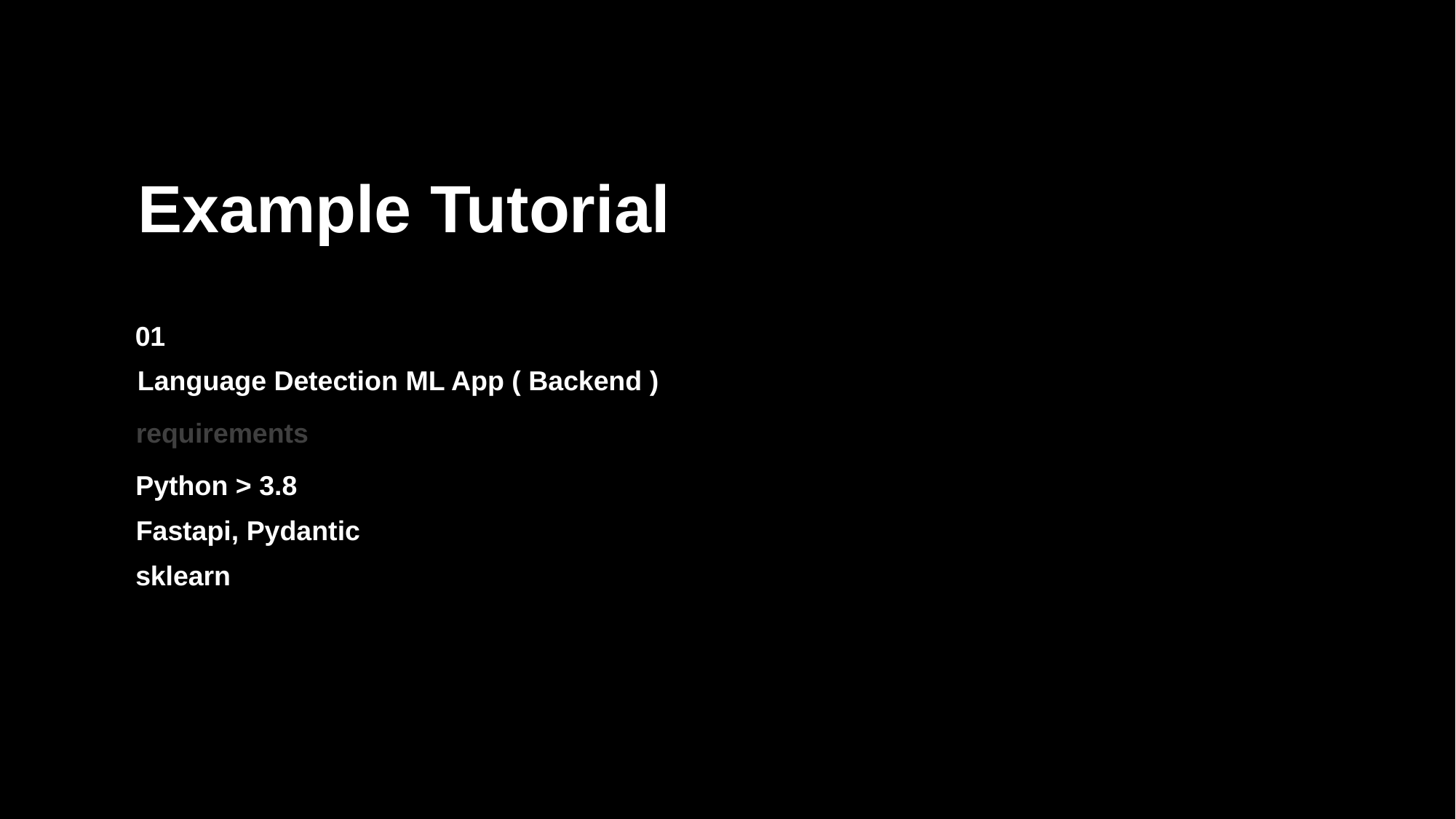

Example Tutorial
01
Language Detection ML App ( Backend )
requirements
Python > 3.8
Fastapi, Pydantic
sklearn